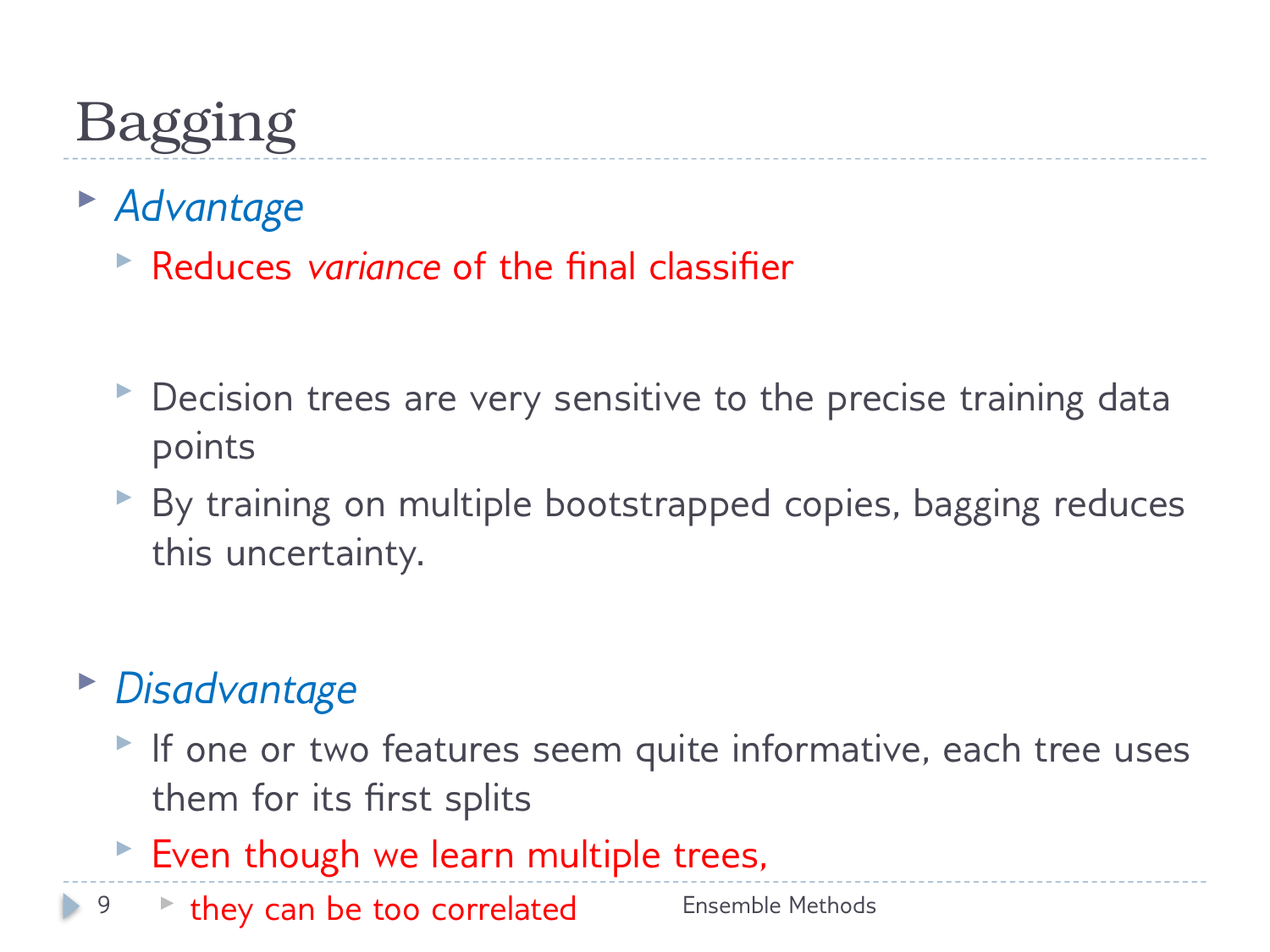

# Bagging
Advantage
Reduces variance of the final classifier

Decision trees are very sensitive to the precise training data points
By training on multiple bootstrapped copies, bagging reduces this uncertainty.

Disadvantage
If one or two features seem quite informative, each tree uses them for its first splits
Even though we learn multiple trees,
they can be too correlated
9
Ensemble Methods